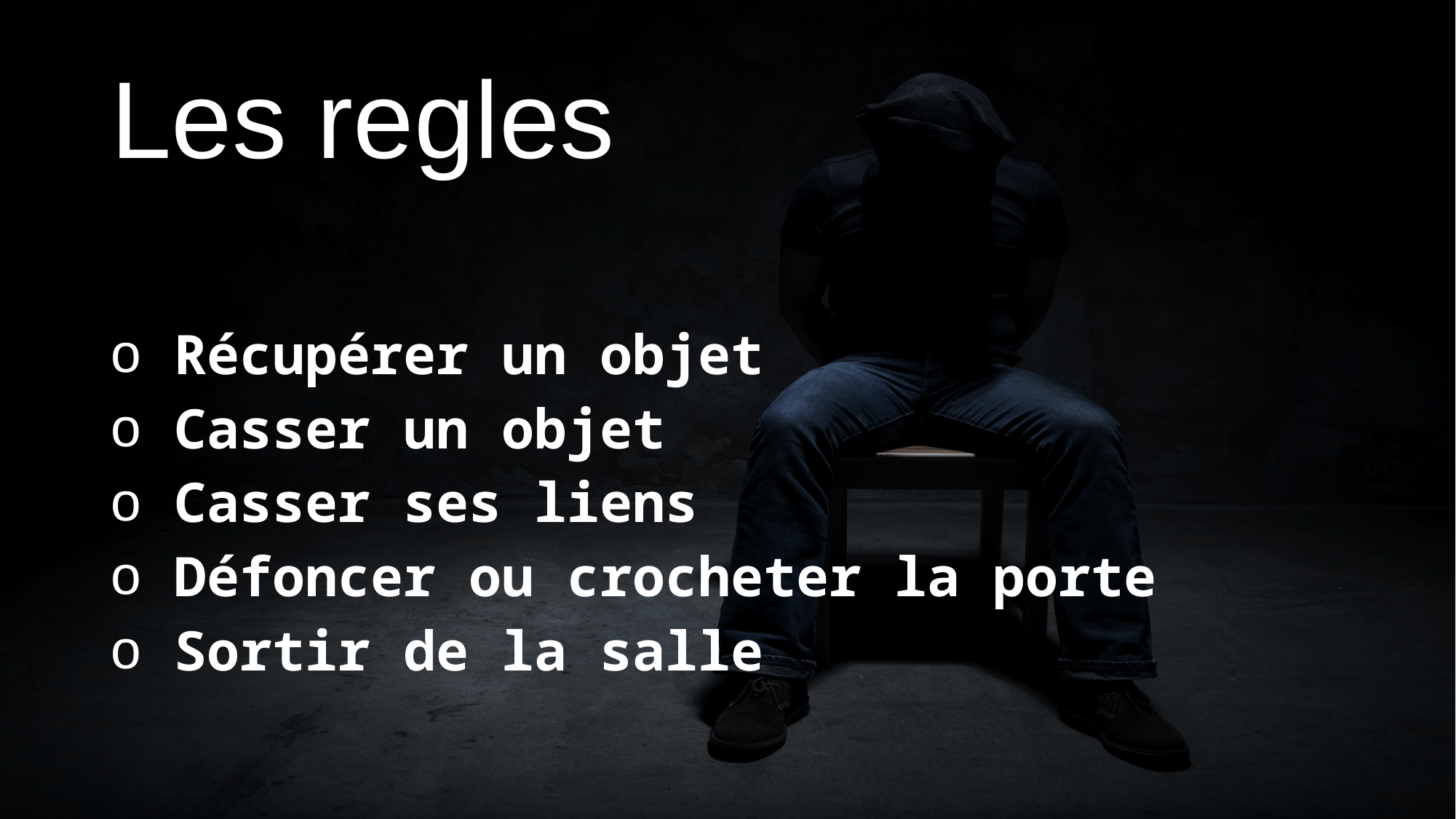

# Les regles
 Récupérer un objet
 Casser un objet
 Casser ses liens
 Défoncer ou crocheter la porte
 Sortir de la salle